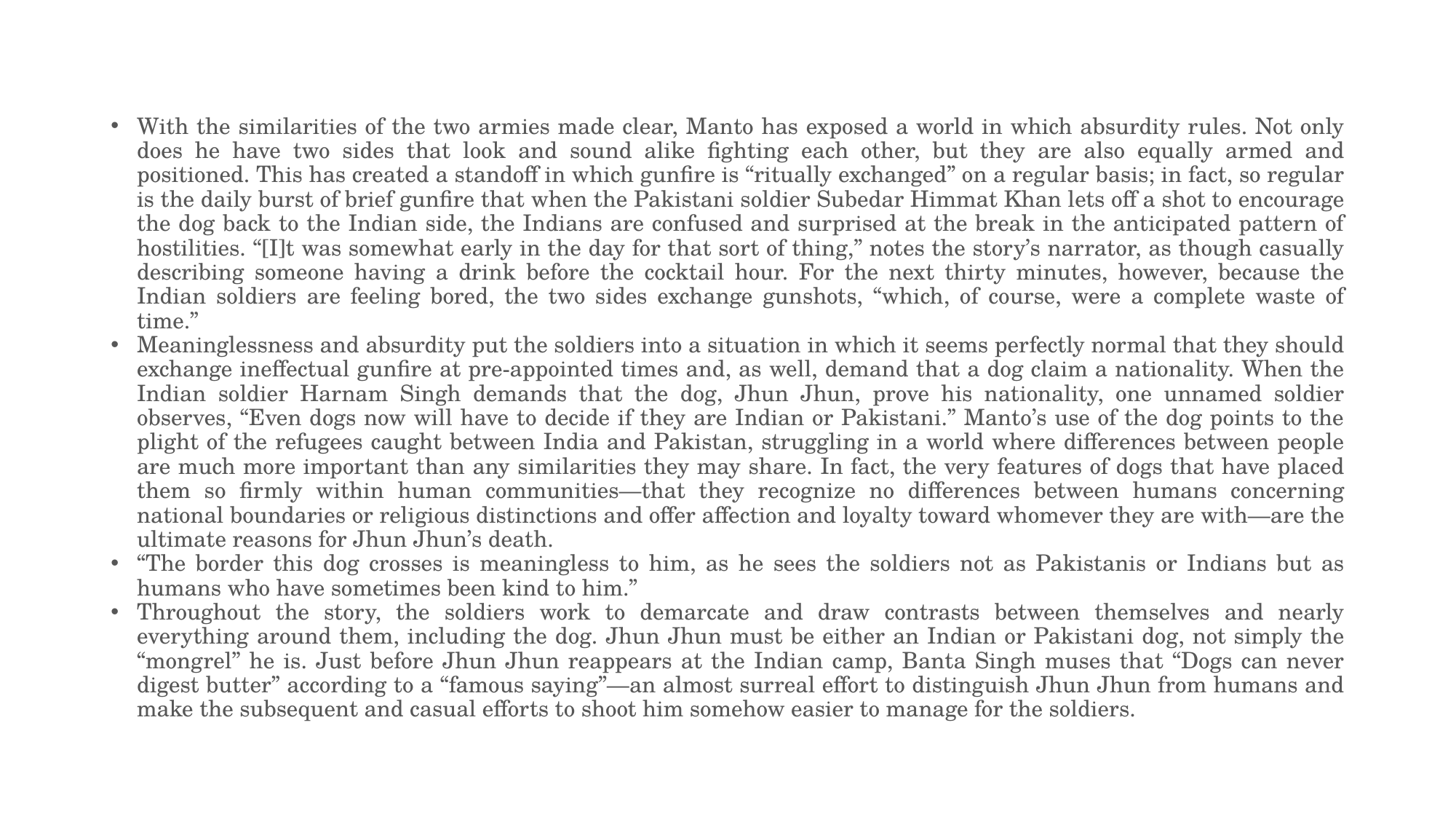

With the similarities of the two armies made clear, Manto has exposed a world in which absurdity rules. Not only does he have two sides that look and sound alike fighting each other, but they are also equally armed and positioned. This has created a standoff in which gunfire is “ritually exchanged” on a regular basis; in fact, so regular is the daily burst of brief gunfire that when the Pakistani soldier Subedar Himmat Khan lets off a shot to encourage the dog back to the Indian side, the Indians are confused and surprised at the break in the anticipated pattern of hostilities. “[I]t was somewhat early in the day for that sort of thing,” notes the story’s narrator, as though casually describing someone having a drink before the cocktail hour. For the next thirty minutes, however, because the Indian soldiers are feeling bored, the two sides exchange gunshots, “which, of course, were a complete waste of time.”
Meaninglessness and absurdity put the soldiers into a situation in which it seems perfectly normal that they should exchange ineffectual gunfire at pre-appointed times and, as well, demand that a dog claim a nationality. When the Indian soldier Harnam Singh demands that the dog, Jhun Jhun, prove his nationality, one unnamed soldier observes, “Even dogs now will have to decide if they are Indian or Pakistani.” Manto’s use of the dog points to the plight of the refugees caught between India and Pakistan, struggling in a world where differences between people are much more important than any similarities they may share. In fact, the very features of dogs that have placed them so firmly within human communities—that they recognize no differences between humans concerning national boundaries or religious distinctions and offer affection and loyalty toward whomever they are with—are the ultimate reasons for Jhun Jhun’s death.
“The border this dog crosses is meaningless to him, as he sees the soldiers not as Pakistanis or Indians but as humans who have sometimes been kind to him.”
Throughout the story, the soldiers work to demarcate and draw contrasts between themselves and nearly everything around them, including the dog. Jhun Jhun must be either an Indian or Pakistani dog, not simply the “mongrel” he is. Just before Jhun Jhun reappears at the Indian camp, Banta Singh muses that “Dogs can never digest butter” according to a “famous saying”—an almost surreal effort to distinguish Jhun Jhun from humans and make the subsequent and casual efforts to shoot him somehow easier to manage for the soldiers.